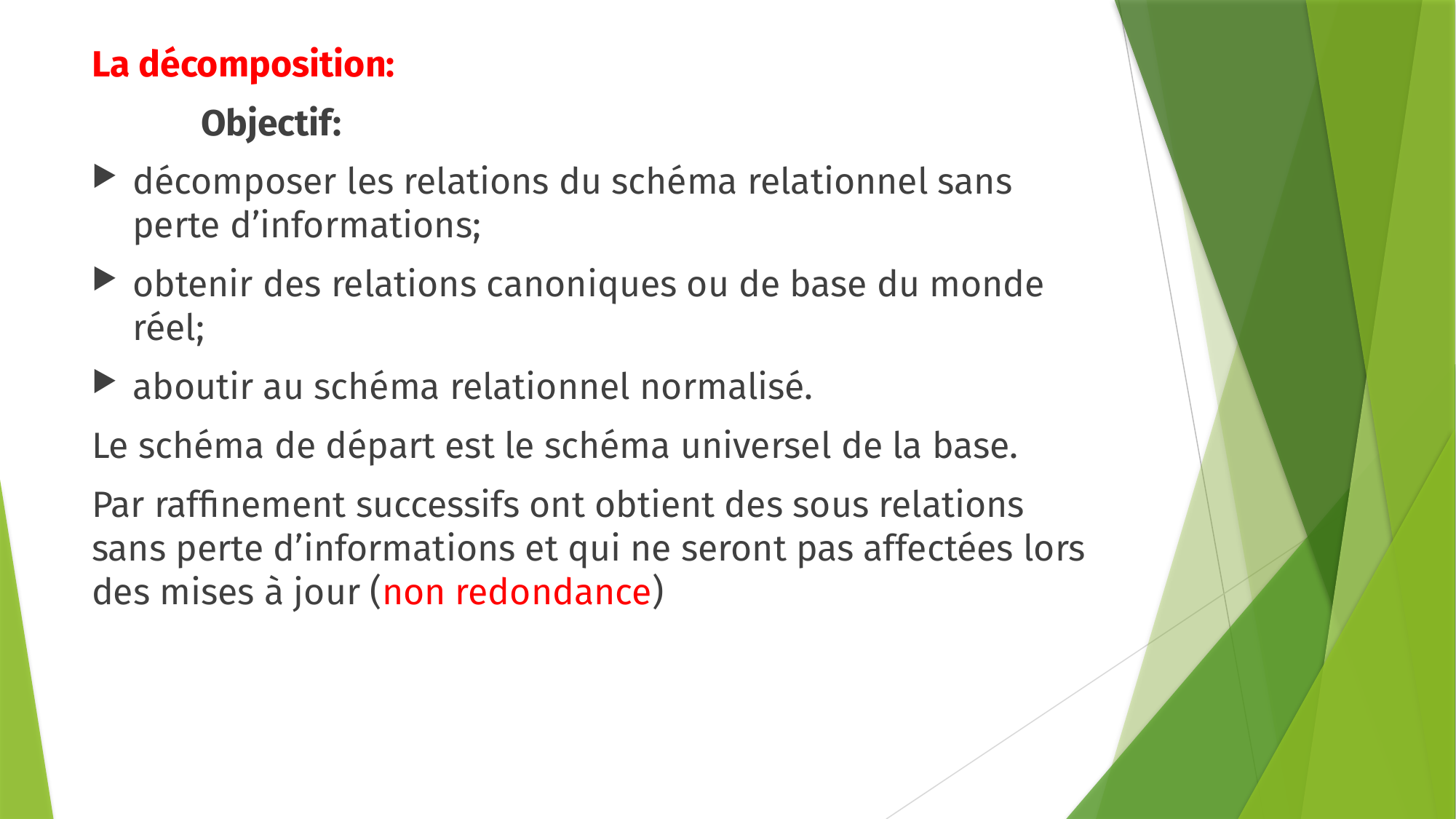

La décomposition:
	Objectif:
décomposer les relations du schéma relationnel sans perte d’informations;
obtenir des relations canoniques ou de base du monde réel;
aboutir au schéma relationnel normalisé.
Le schéma de départ est le schéma universel de la base.
Par raffinement successifs ont obtient des sous relations sans perte d’informations et qui ne seront pas affectées lors des mises à jour (non redondance)